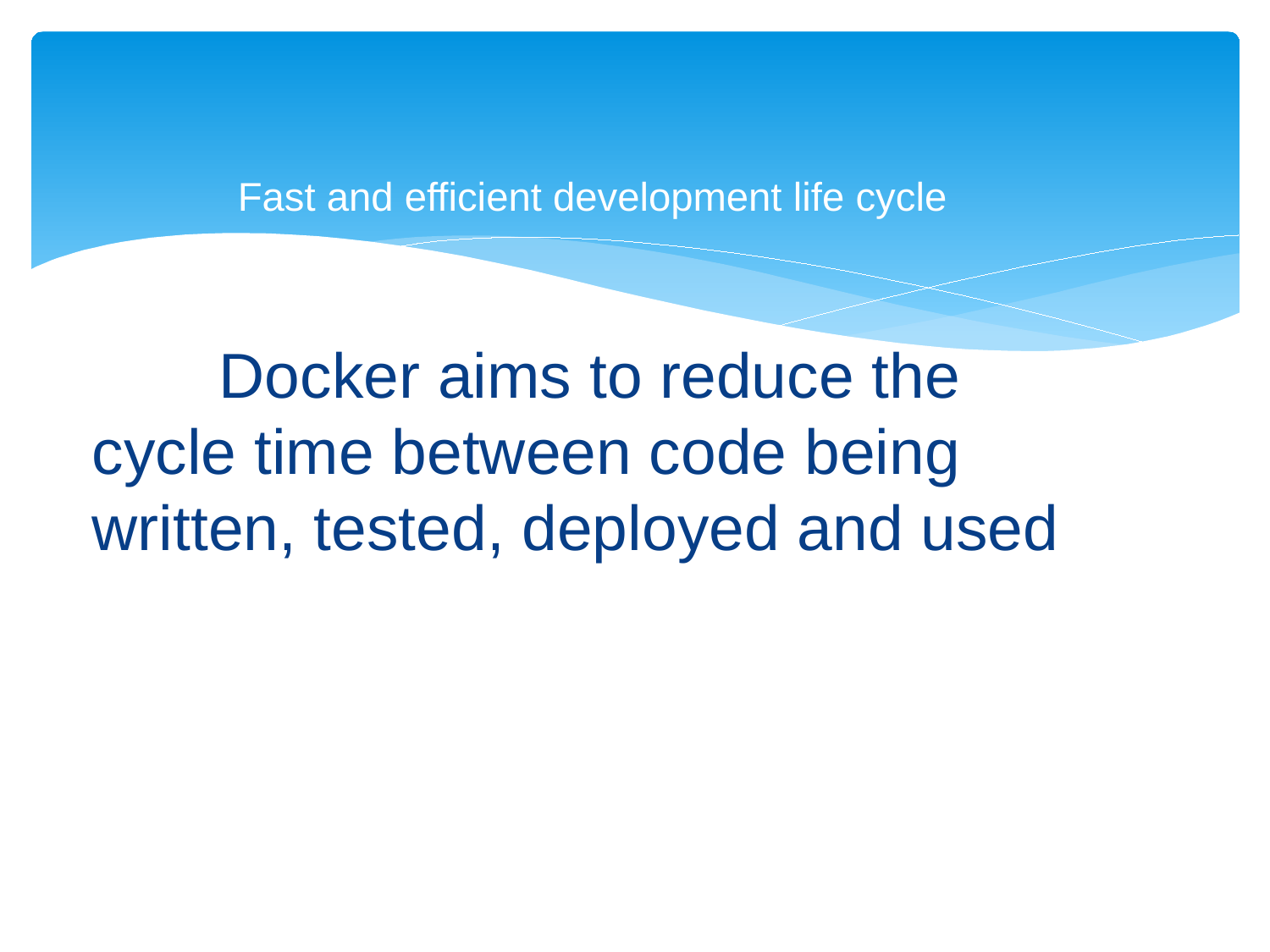

# Fast and efficient development life cycle
	Docker aims to reduce the cycle time between code being written, tested, deployed and used